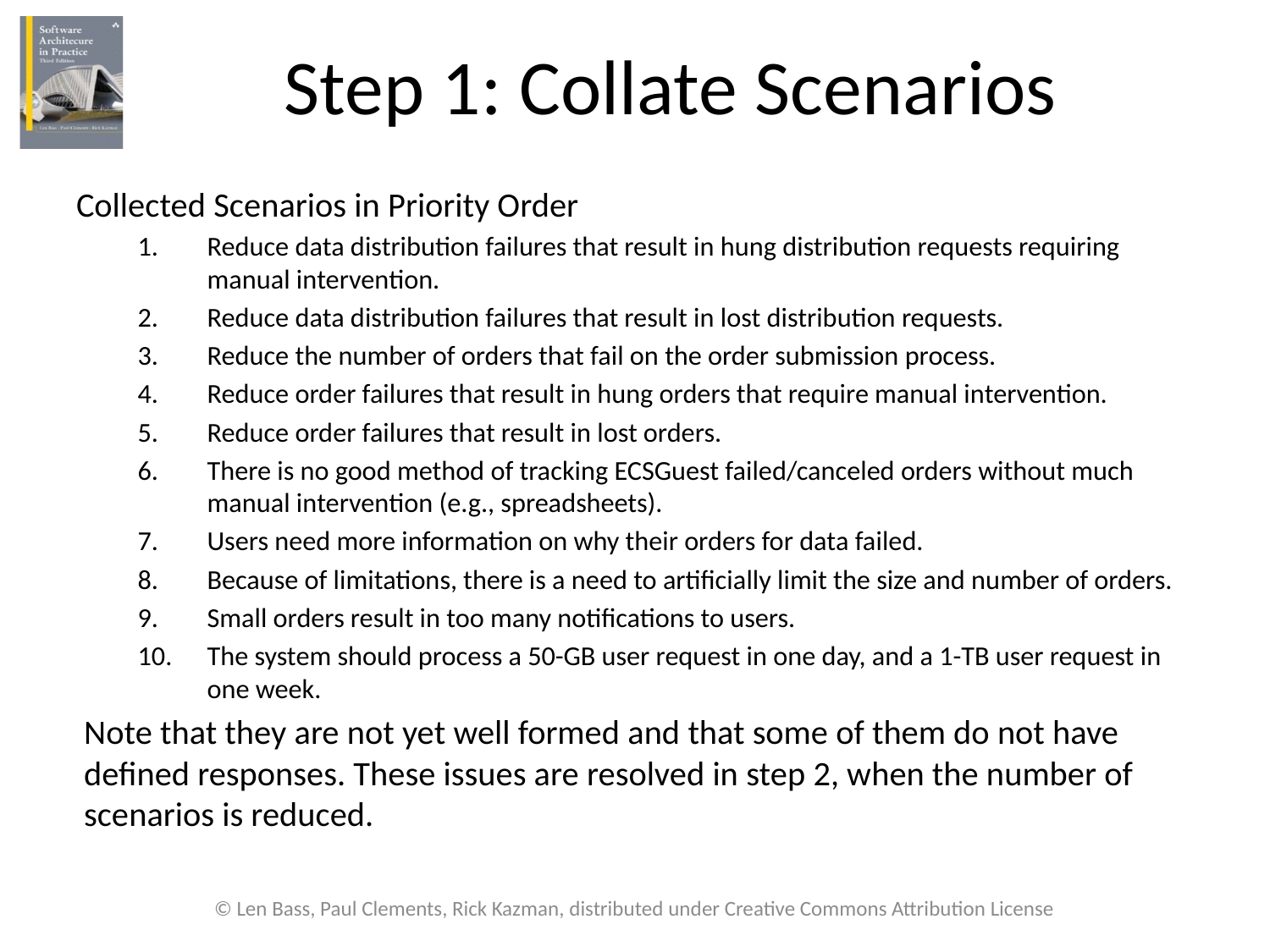

# Step 1: Collate Scenarios
Collected Scenarios in Priority Order
Reduce data distribution failures that result in hung distribution requests requiring manual intervention.
Reduce data distribution failures that result in lost distribution requests.
Reduce the number of orders that fail on the order submission process.
Reduce order failures that result in hung orders that require manual intervention.
Reduce order failures that result in lost orders.
There is no good method of tracking ECSGuest failed/canceled orders without much manual intervention (e.g., spreadsheets).
Users need more information on why their orders for data failed.
Because of limitations, there is a need to artificially limit the size and number of orders.
Small orders result in too many notifications to users.
The system should process a 50-GB user request in one day, and a 1-TB user request in one week.
Note that they are not yet well formed and that some of them do not have defined responses. These issues are resolved in step 2, when the number of scenarios is reduced.
© Len Bass, Paul Clements, Rick Kazman, distributed under Creative Commons Attribution License